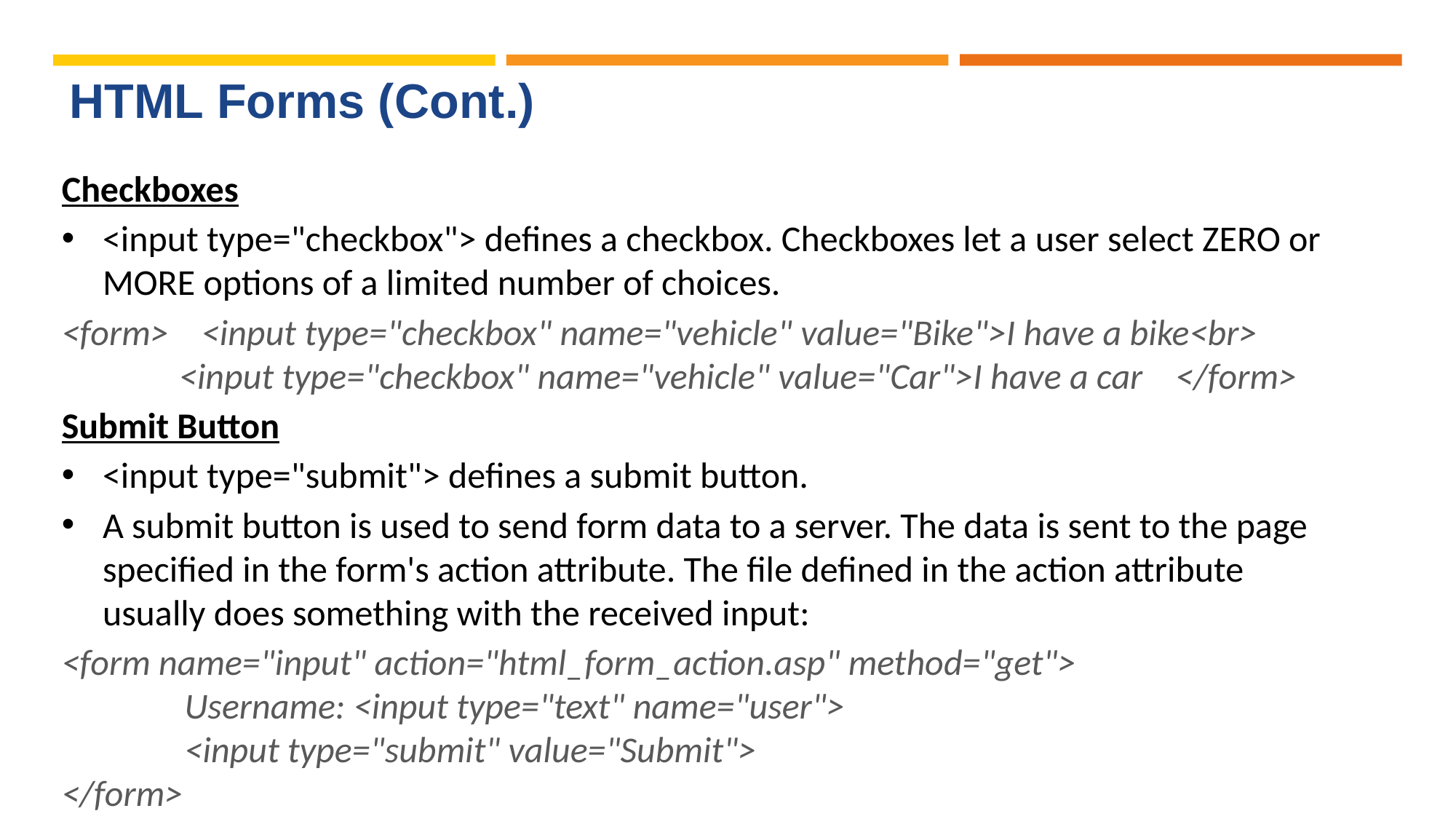

# HTML Forms (Cont.)
Checkboxes
<input type="checkbox"> defines a checkbox. Checkboxes let a user select ZERO or MORE options of a limited number of choices.
<form>    <input type="checkbox" name="vehicle" value="Bike">I have a bike<br>
	 <input type="checkbox" name="vehicle" value="Car">I have a car    </form>
Submit Button
<input type="submit"> defines a submit button.
A submit button is used to send form data to a server. The data is sent to the page specified in the form's action attribute. The file defined in the action attribute usually does something with the received input:
<form name="input" action="html_form_action.asp" method="get">
               Username: <input type="text" name="user">
               <input type="submit" value="Submit">
</form>